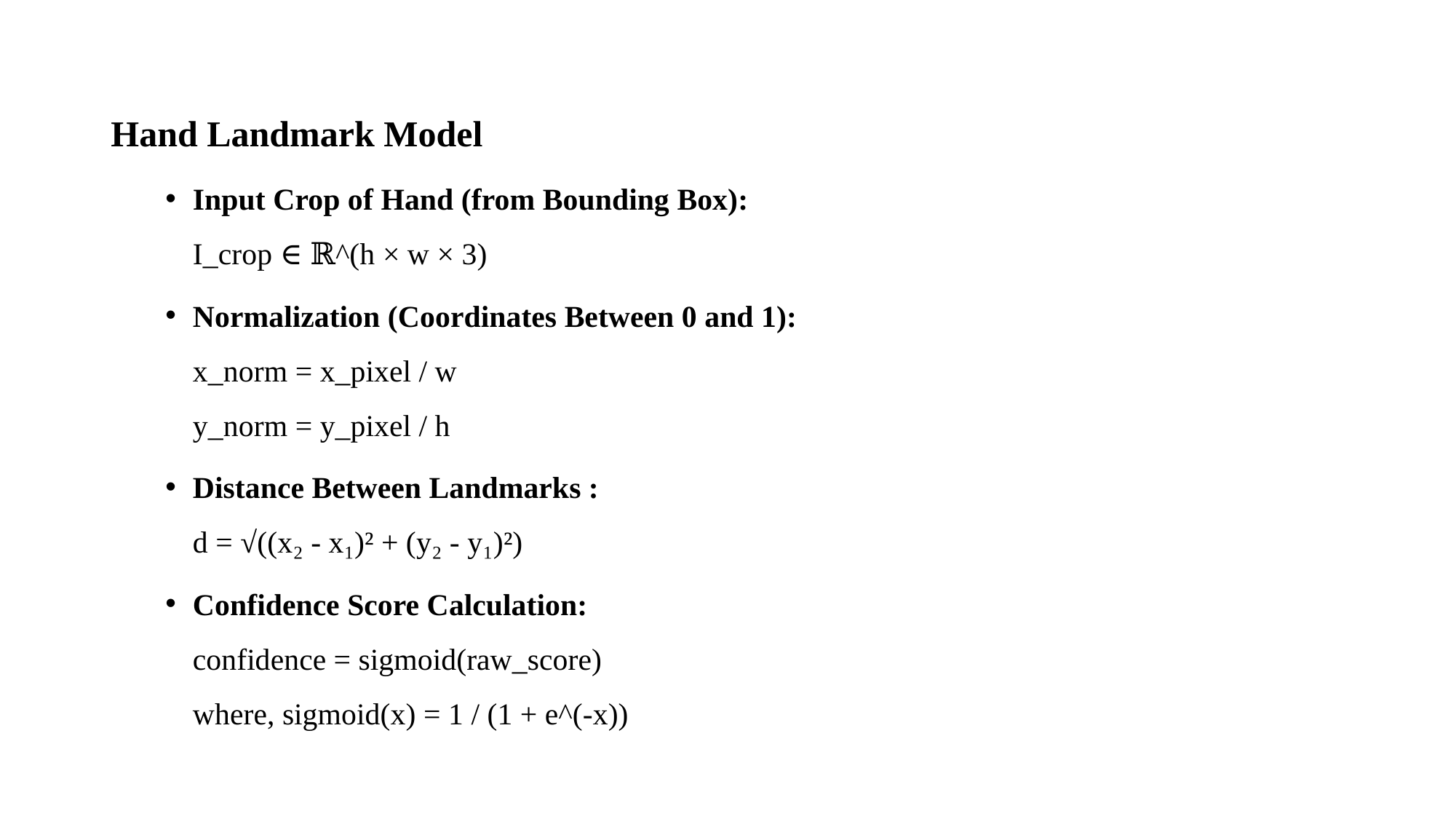

Hand Landmark Model
Input Crop of Hand (from Bounding Box):
I_crop ∈ ℝ^(h × w × 3)
Normalization (Coordinates Between 0 and 1):
x_norm = x_pixel / w
y_norm = y_pixel / h
Distance Between Landmarks :
d = √((x₂ - x₁)² + (y₂ - y₁)²)
Confidence Score Calculation:
confidence = sigmoid(raw_score)
where, sigmoid(x) = 1 / (1 + e^(-x))